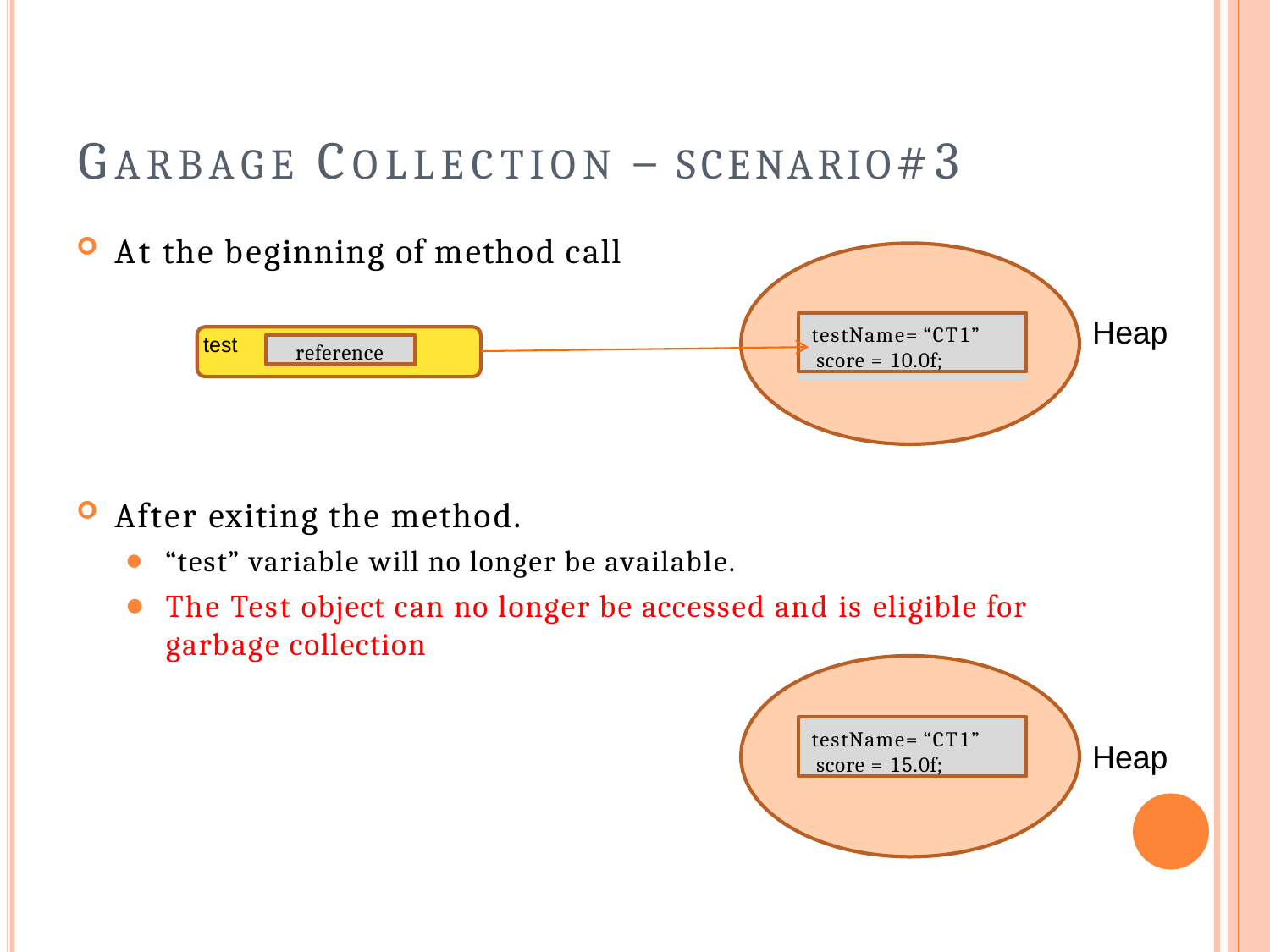

# GARBAGE COLLECTION – SCENARIO#3
At the beginning of method call

Heap

testName= “CT1”  score = 10.0f;
test
reference

After exiting the method.
“test” variable will no longer be available.
The Test object can no longer be accessed and is eligible for
garbage collection

testName= “CT1”  score = 15.0f;
Heap